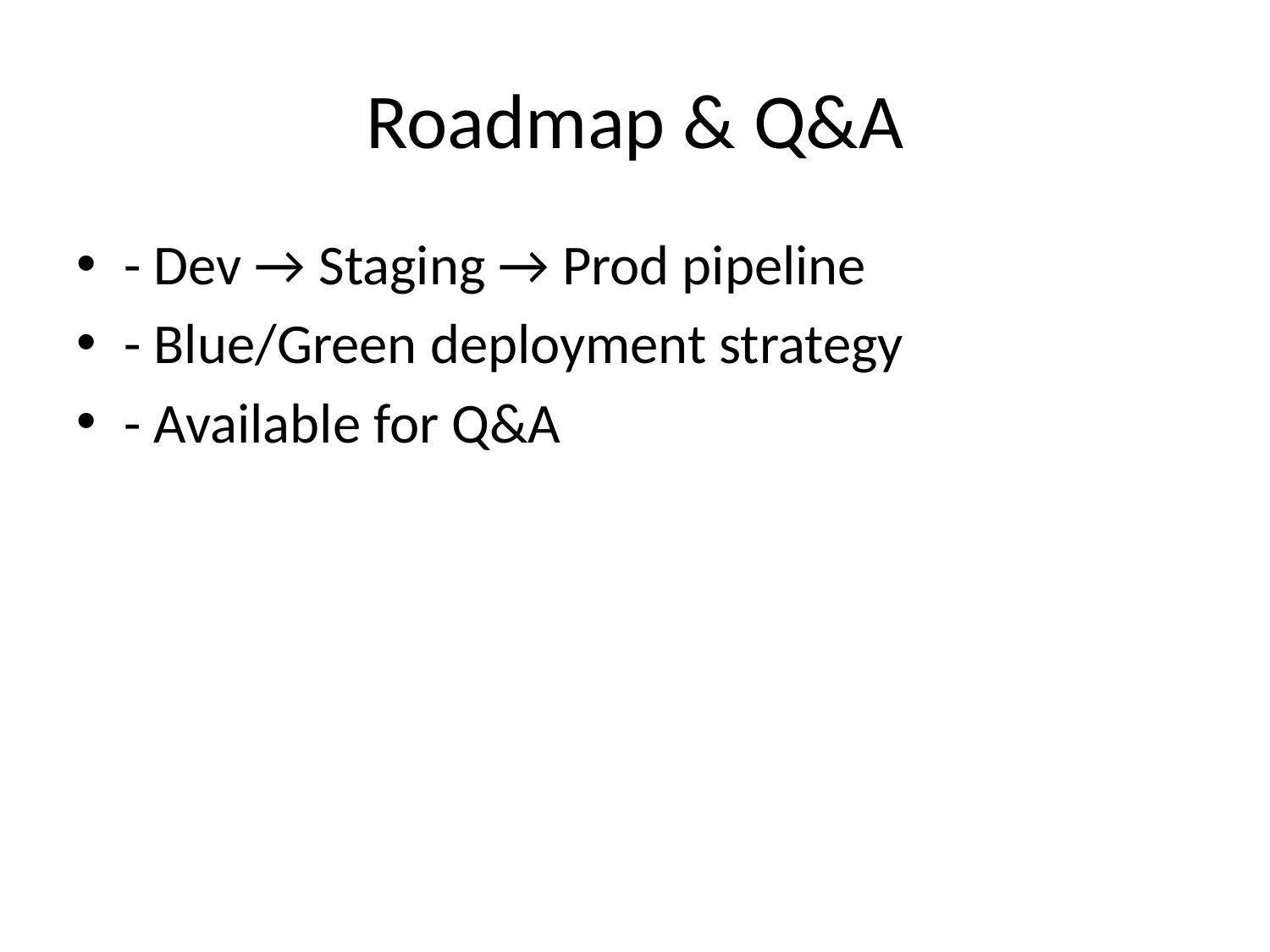

# Roadmap & Q&A
- Dev → Staging → Prod pipeline
- Blue/Green deployment strategy
- Available for Q&A